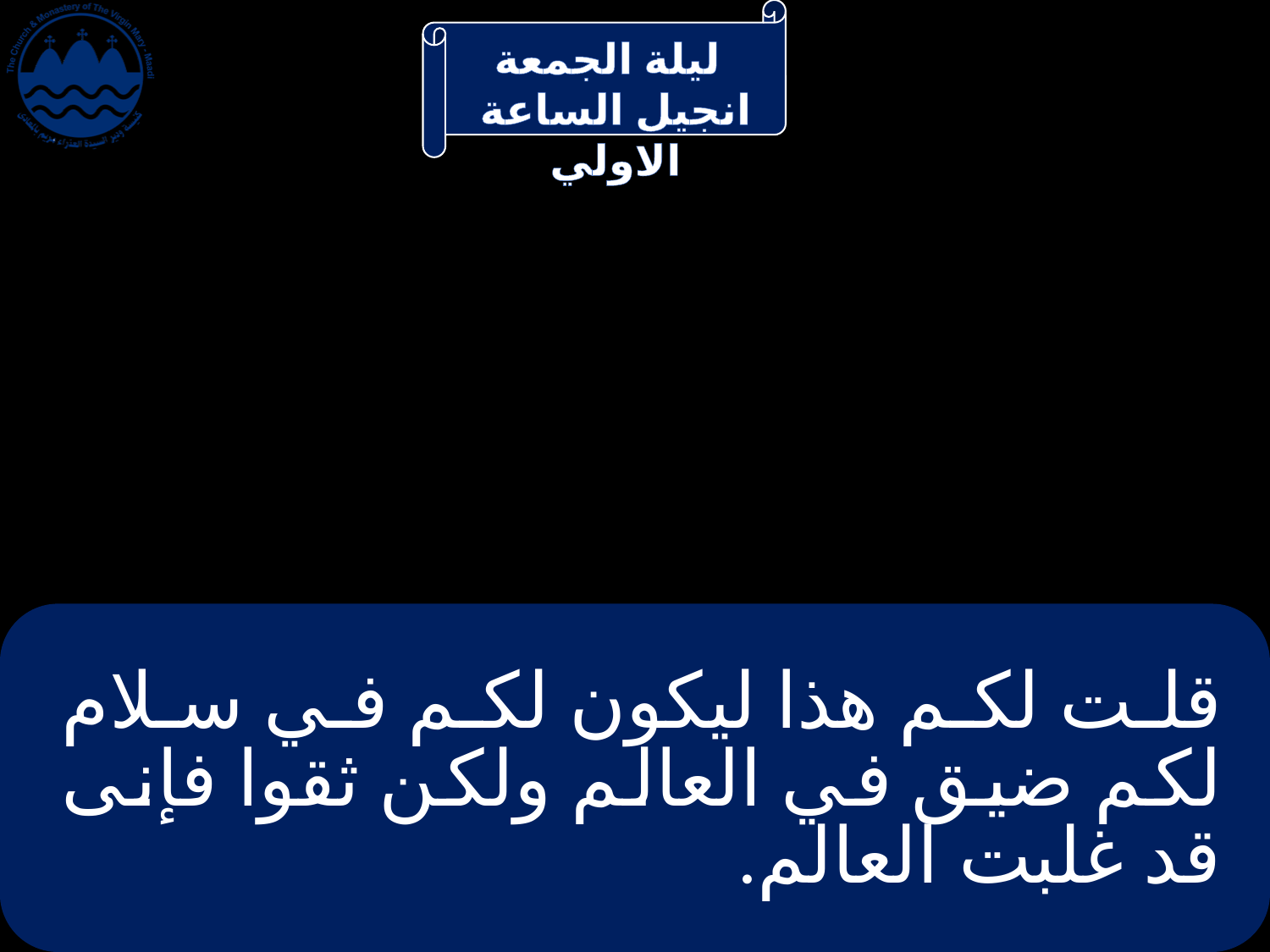

# قلت لكم هذا ليكون لكم في سلام لكم ضيق في العالم ولكن ثقوا فإنى قد غلبت العالم.